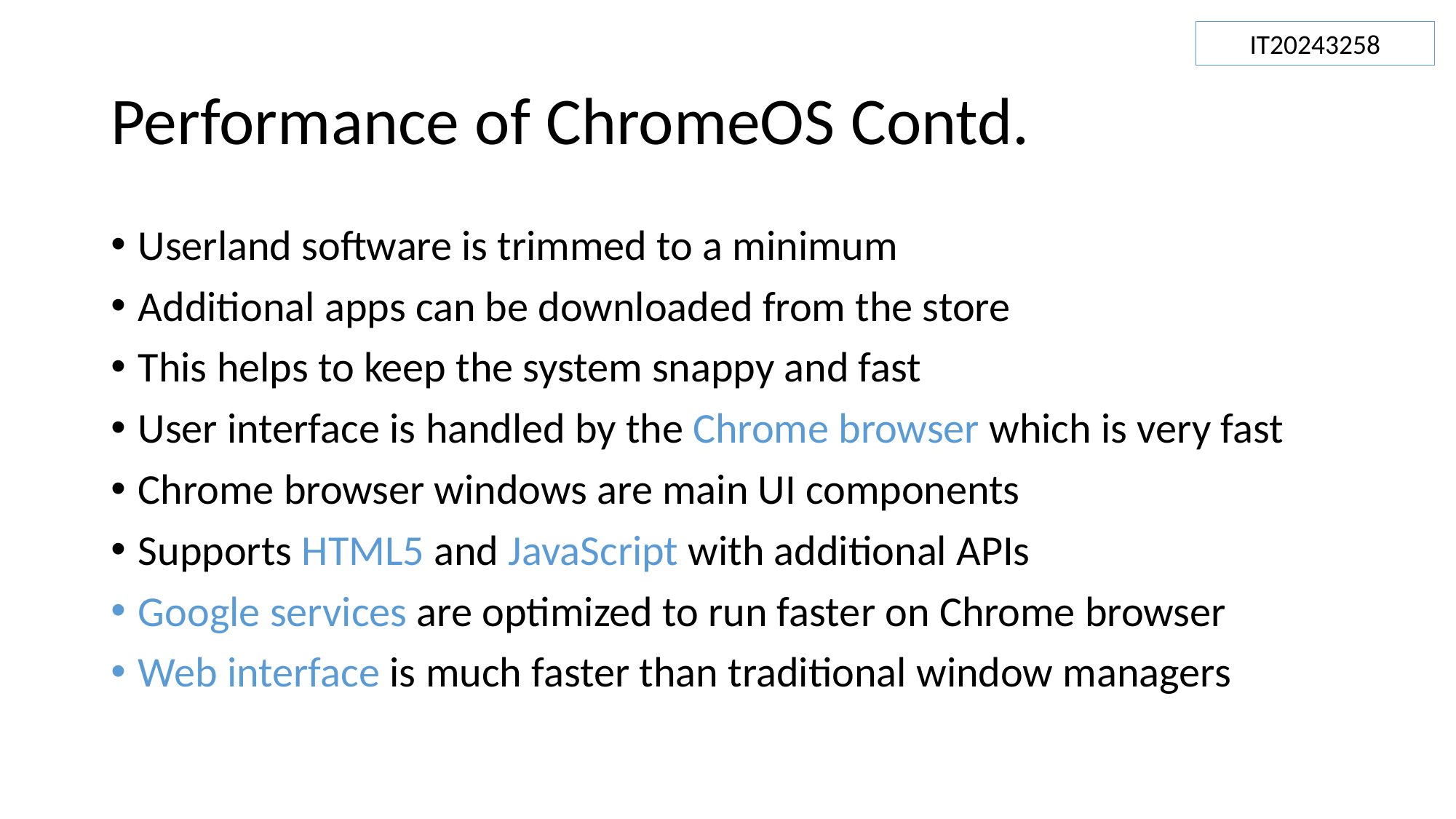

IT20243258
# Performance of ChromeOS Contd.
Userland software is trimmed to a minimum
Additional apps can be downloaded from the store
This helps to keep the system snappy and fast
User interface is handled by the Chrome browser which is very fast
Chrome browser windows are main UI components
Supports HTML5 and JavaScript with additional APIs
Google services are optimized to run faster on Chrome browser
Web interface is much faster than traditional window managers